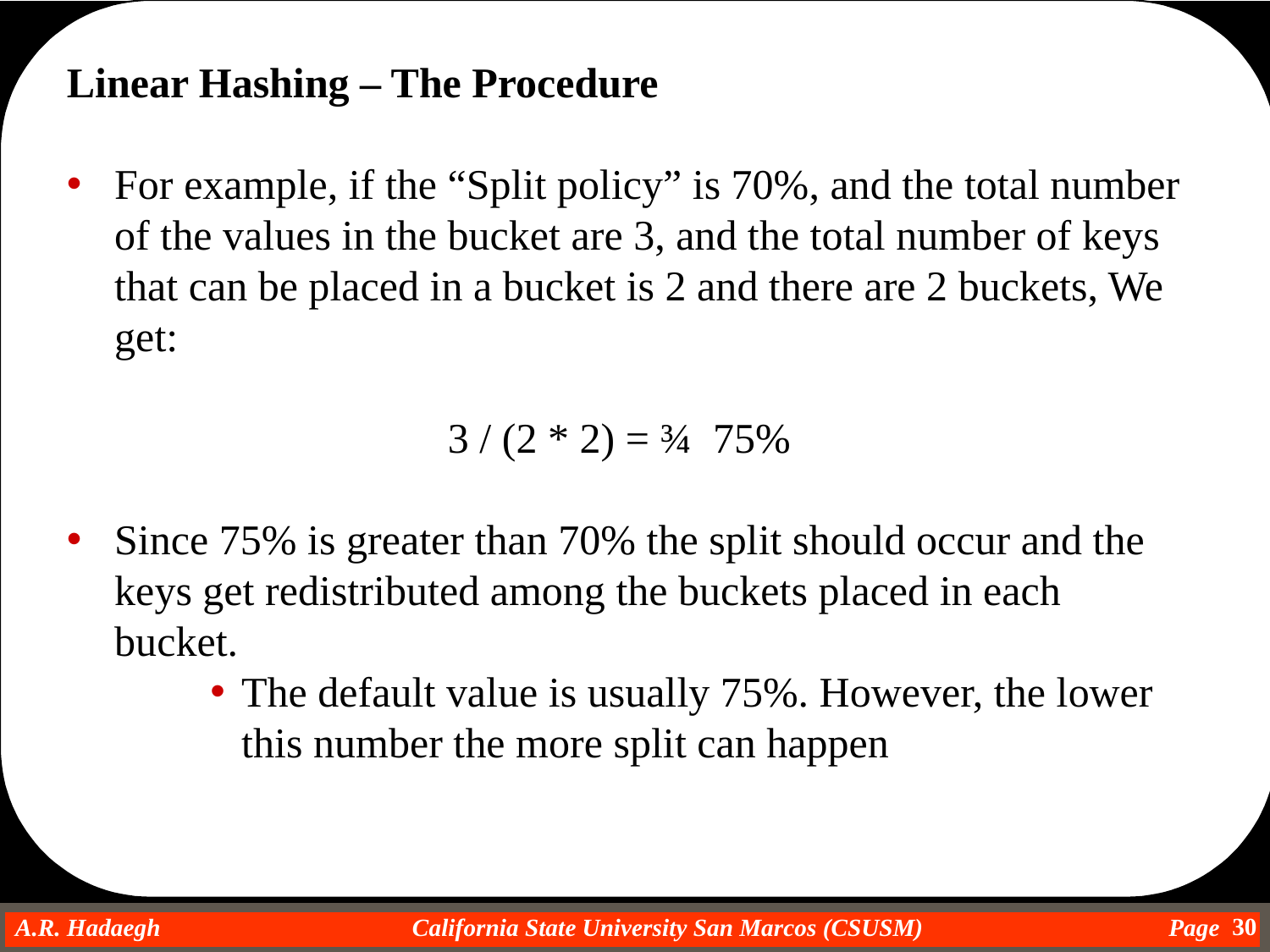

Linear Hashing – The Procedure

For example, if the “Split policy” is 70%, and the total number of the values in the bucket are 3, and the total number of keys that can be placed in a bucket is 2 and there are 2 buckets, We get:

			3 / (2 * 2) = ¾  75%

Since 75% is greater than 70% the split should occur and the keys get redistributed among the buckets placed in each bucket.
The default value is usually 75%. However, the lower this number the more split can happen
30